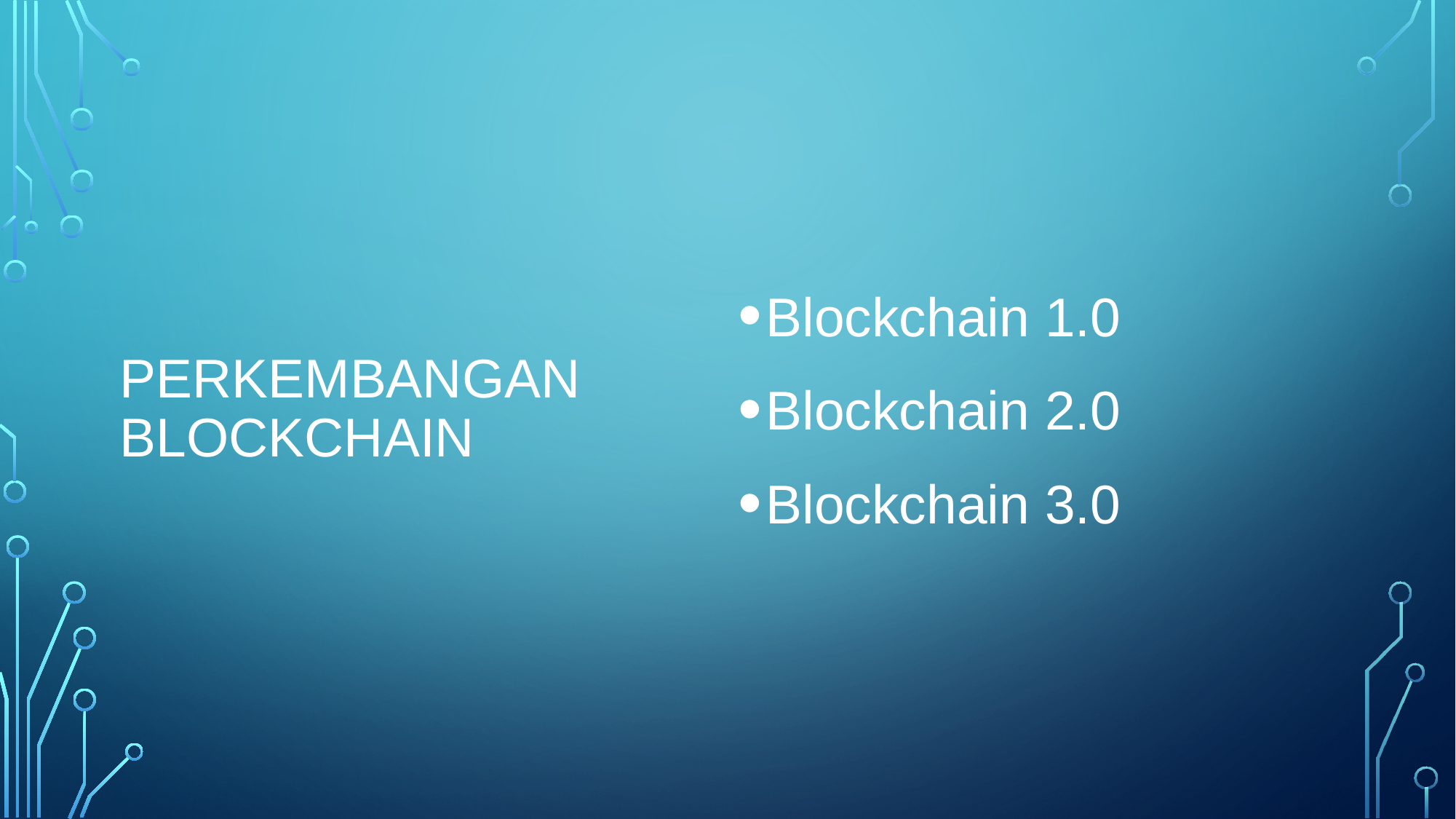

Blockchain 1.0
Blockchain 2.0
Blockchain 3.0
# PERKEMBANGAN BLOCKCHAIN